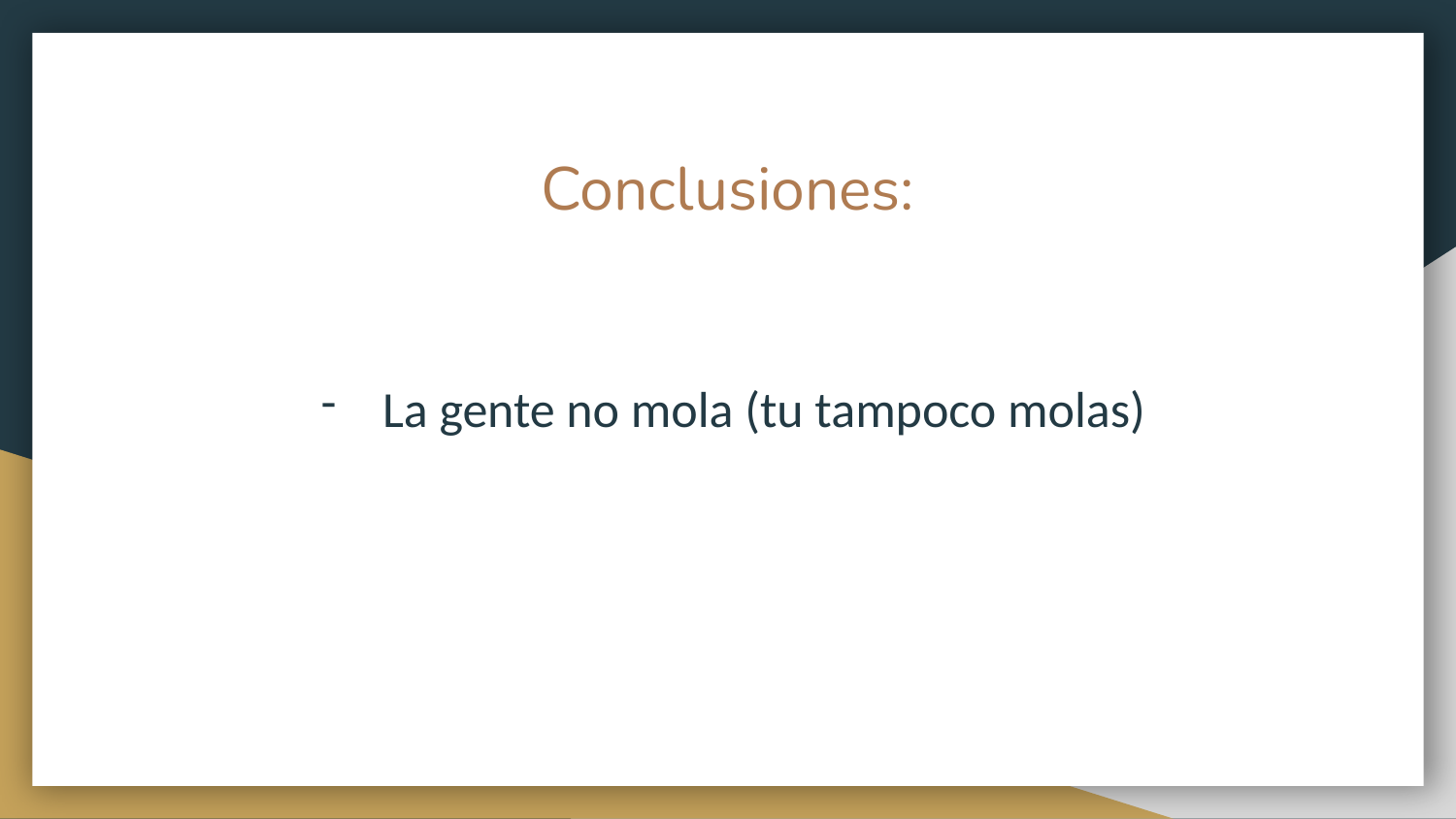

# Conclusiones:
La gente no mola (tu tampoco molas)